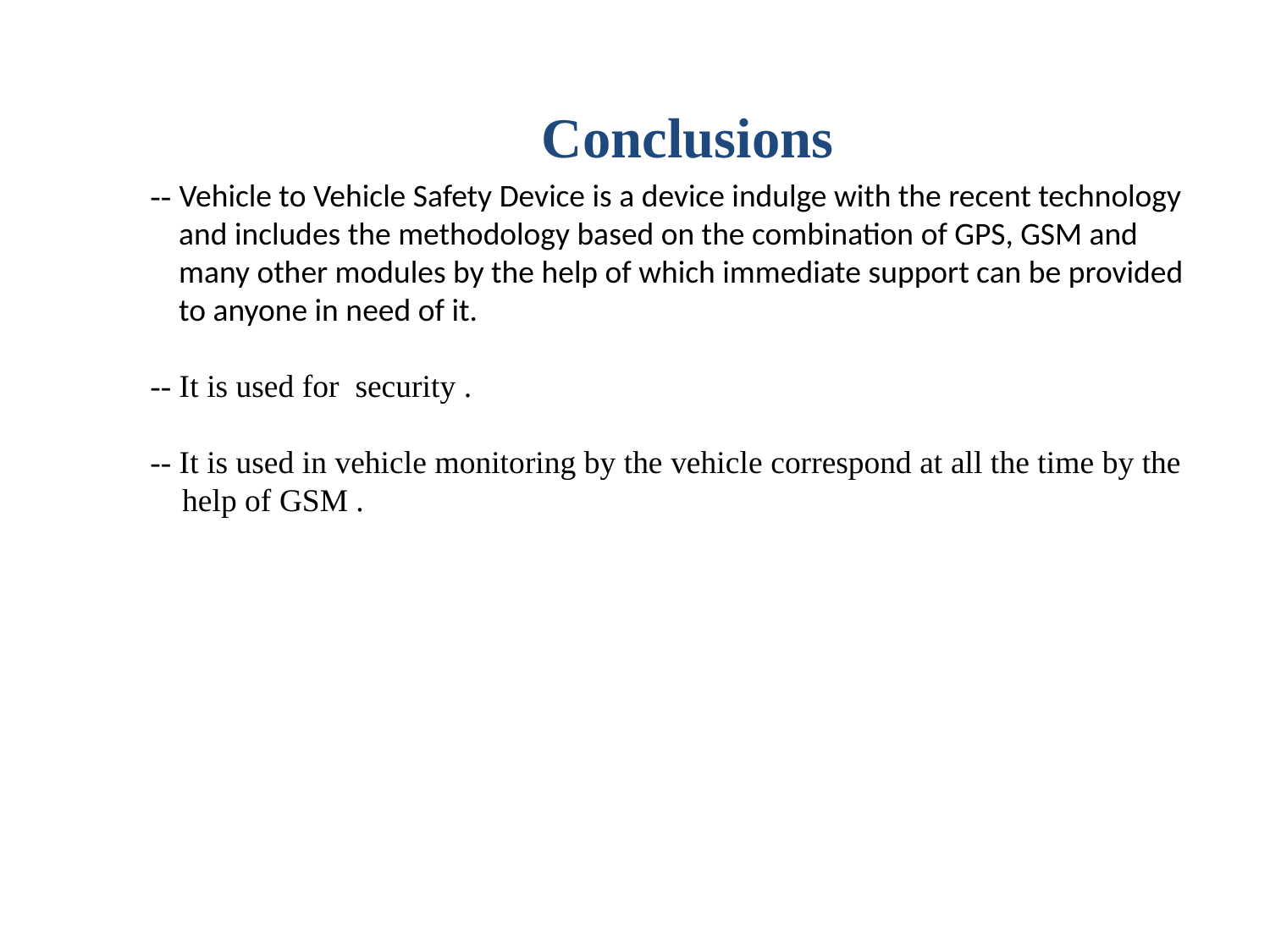

Conclusions
-- Vehicle to Vehicle Safety Device is a device indulge with the recent technology
    and includes the methodology based on the combination of GPS, GSM and
    many other modules by the help of which immediate support can be provided
    to anyone in need of it.

-- It is used for  security .

-- It is used in vehicle monitoring by the vehicle correspond at all the time by the
    help of GSM .